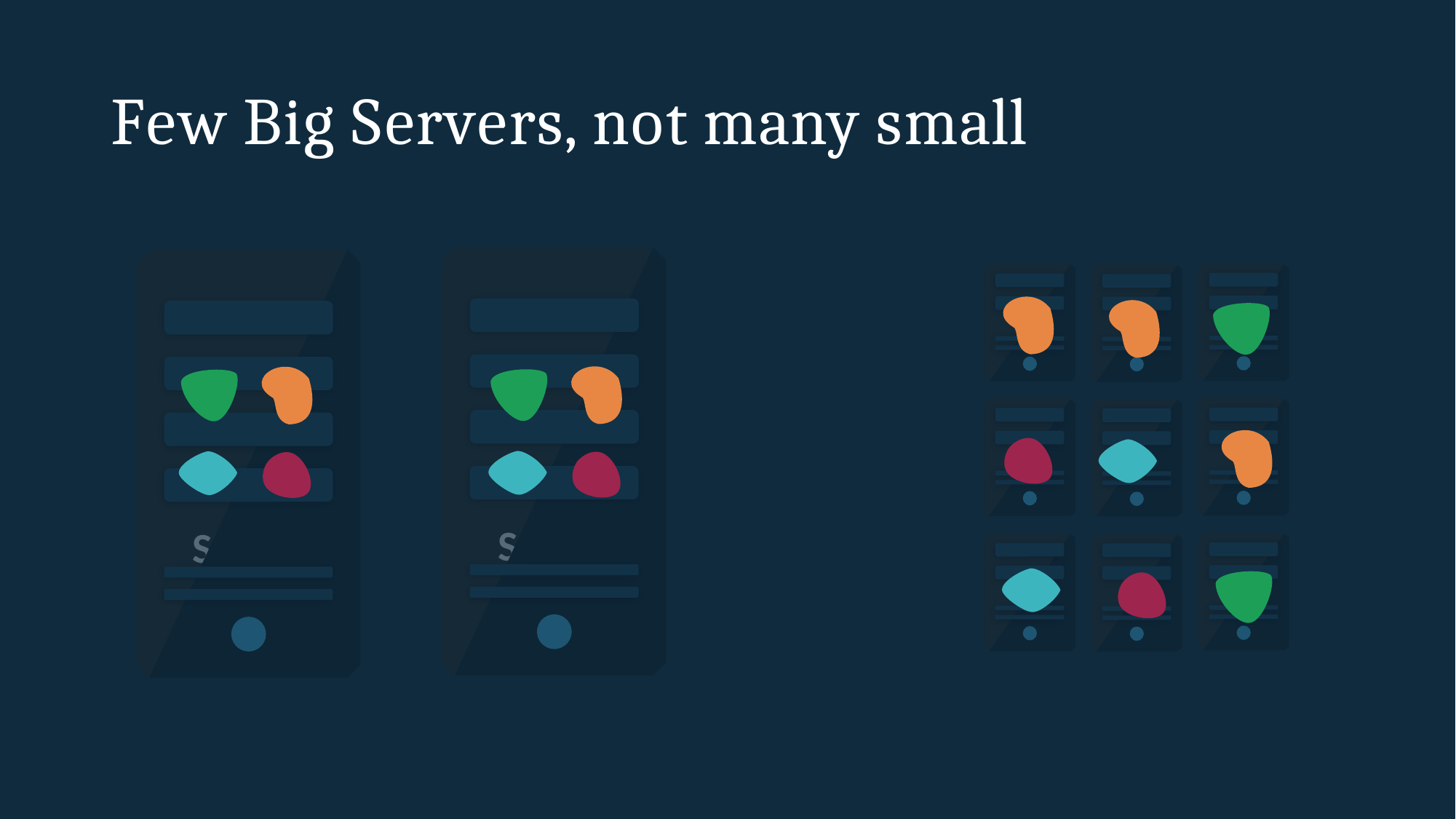

# Few Big Servers, not many small

Server

Server